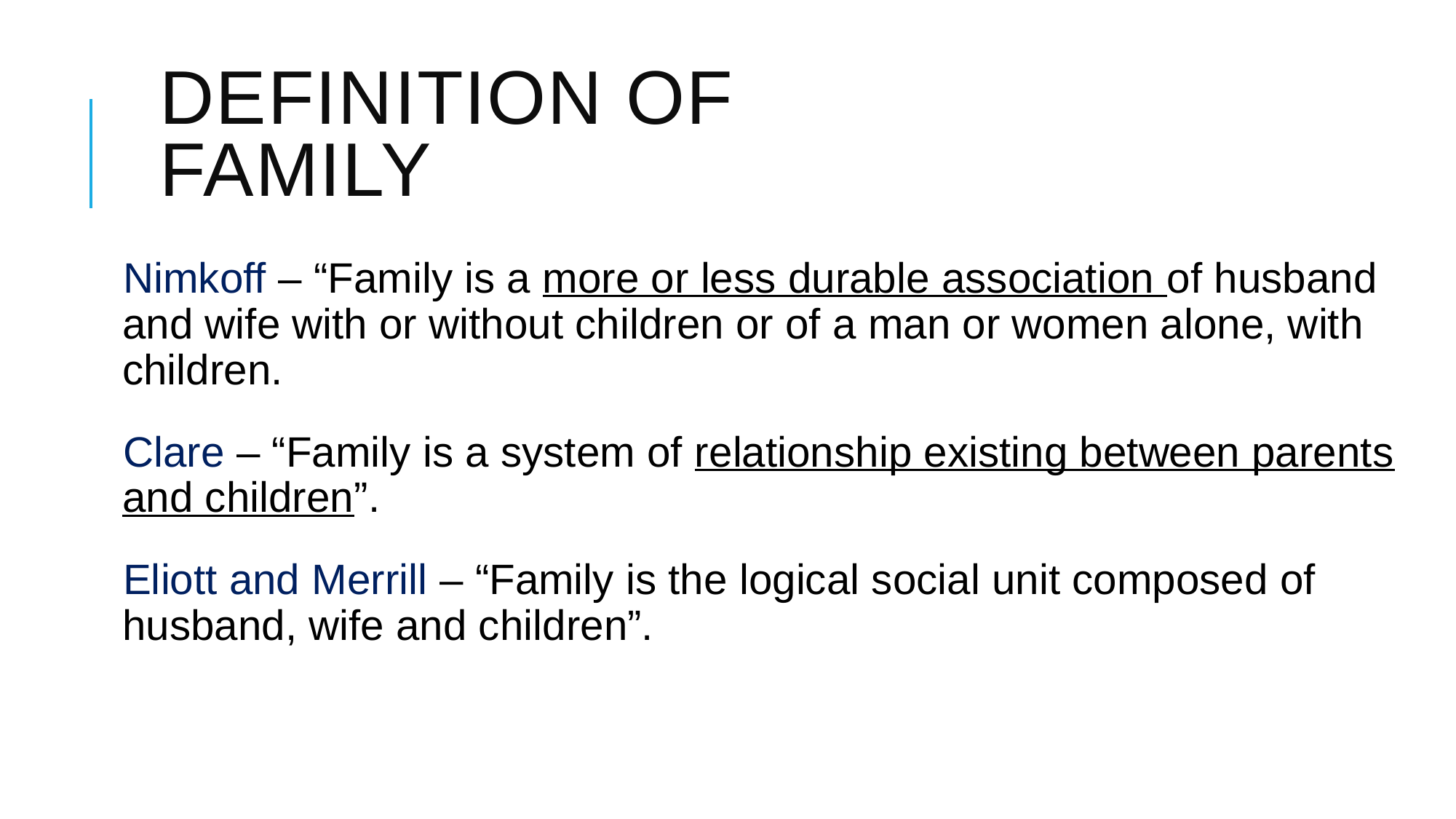

# Definition of Family
Nimkoff – “Family is a more or less durable association of husband and wife with or without children or of a man or women alone, with children.
Clare – “Family is a system of relationship existing between parents and children”.
Eliott and Merrill – “Family is the logical social unit composed of husband, wife and children”.